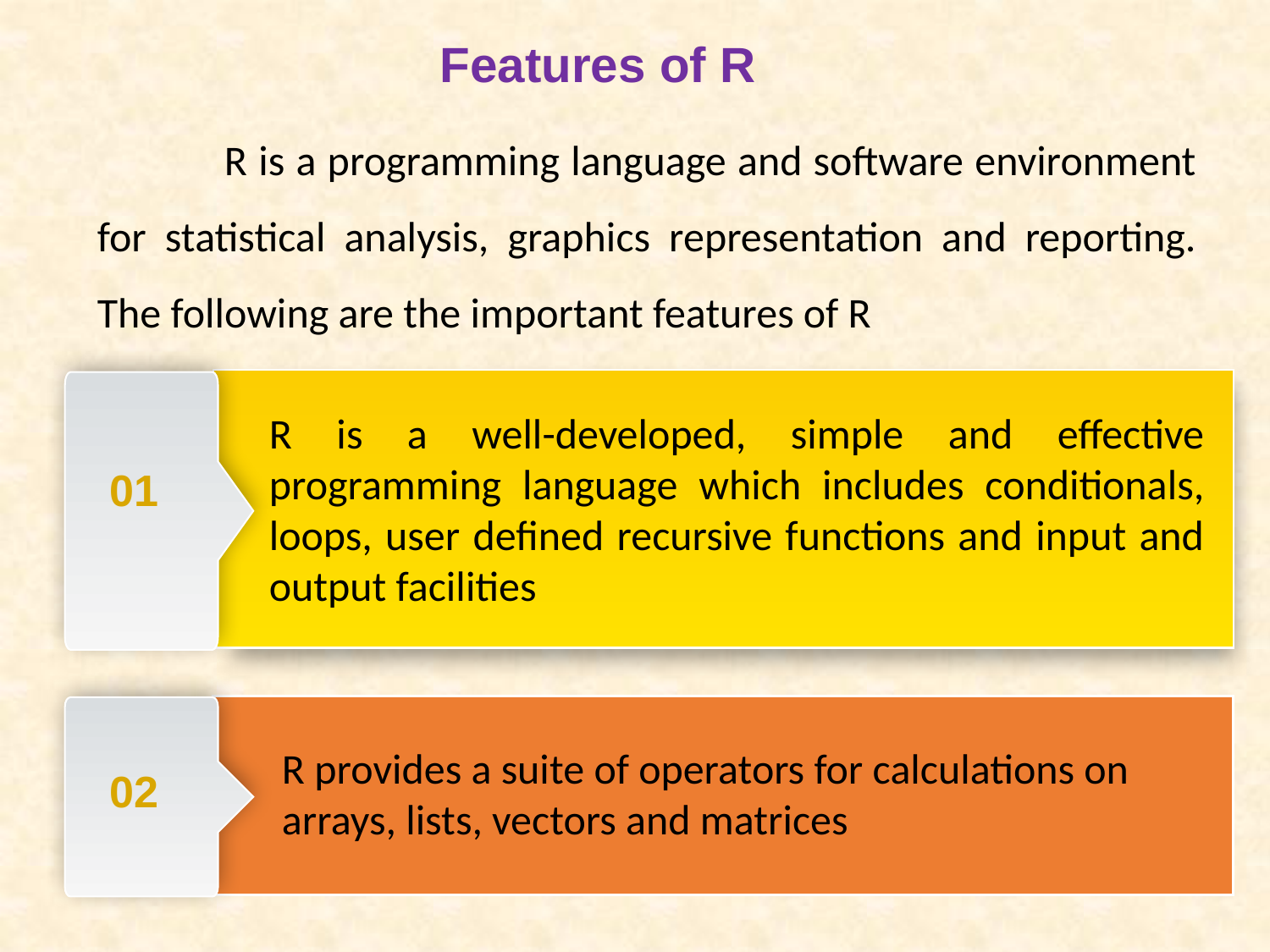

Features of R
	R is a programming language and software environment for statistical analysis, graphics representation and reporting. The following are the important features of R

R is a well-developed, simple and effective programming language which includes conditionals, loops, user defined recursive functions and input and output facilities
01

R provides a suite of operators for calculations on arrays, lists, vectors and matrices
02